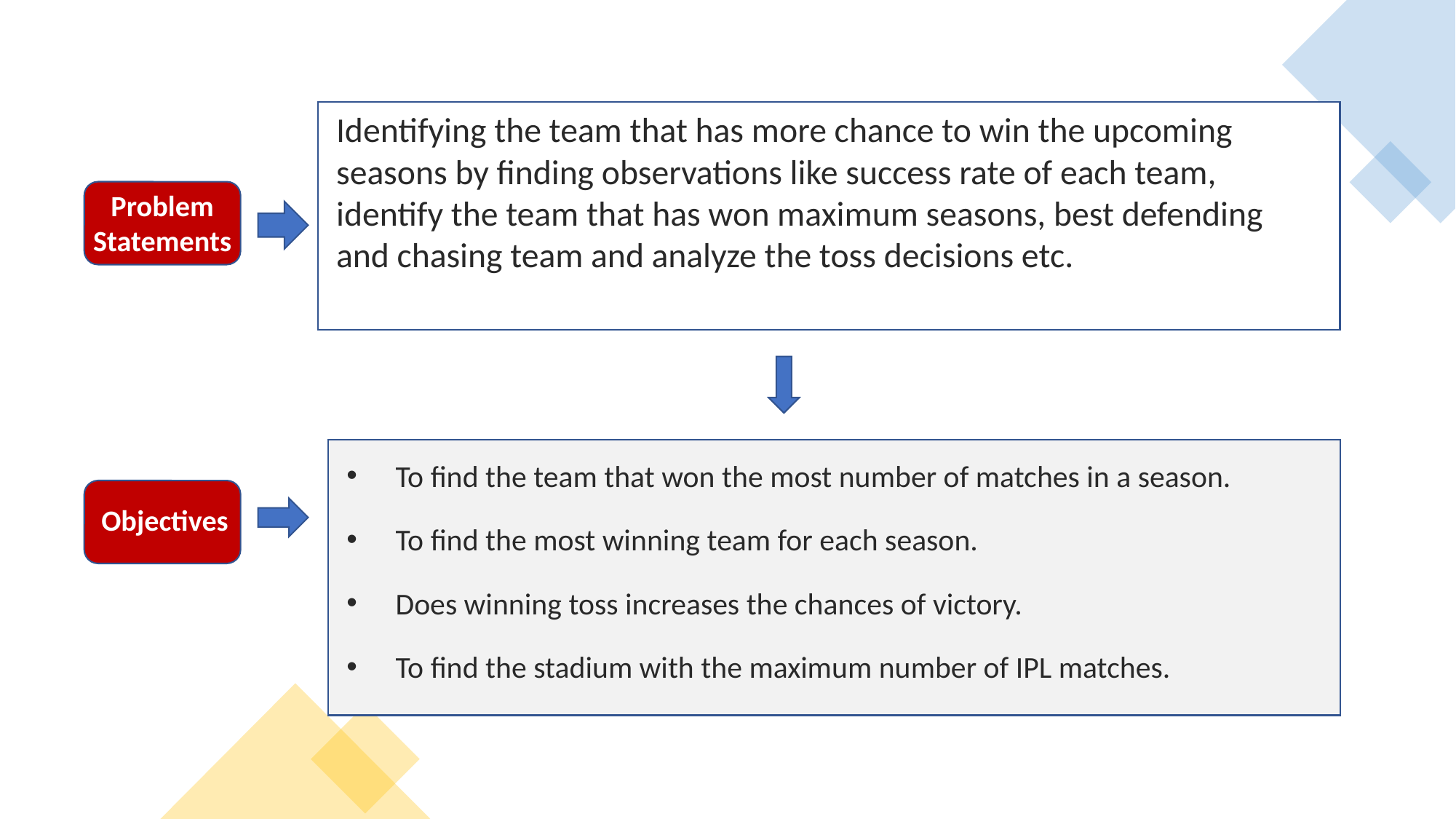

Business Objective – Problem Statement

Identifying the team that has more chance to win the upcoming seasons by finding observations like success rate of each team, identify the team that has won maximum seasons, best defending and chasing team and analyze the toss decisions etc.

Problem Statements

To find the team that won the most number of matches in a season.
To find the most winning team for each season.
Does winning toss increases the chances of victory.
To find the stadium with the maximum number of IPL matches.

Objectives